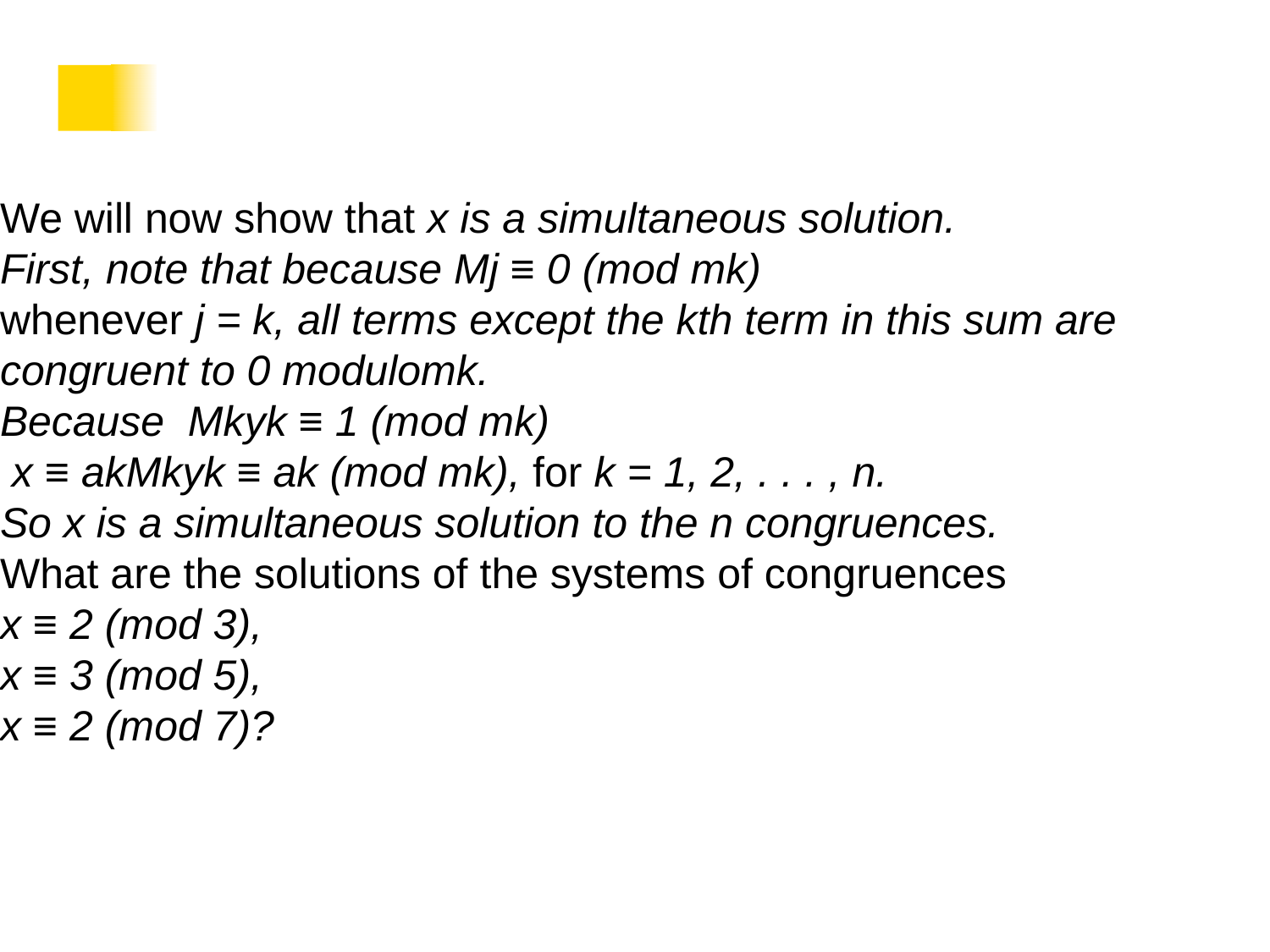

#
We will now show that x is a simultaneous solution.
First, note that because Mj ≡ 0 (mod mk)
whenever j = k, all terms except the kth term in this sum are congruent to 0 modulomk.
Because  Mkyk ≡ 1 (mod mk)
 x ≡ akMkyk ≡ ak (mod mk), for k = 1, 2, . . . , n.
So x is a simultaneous solution to the n congruences.
What are the solutions of the systems of congruences
x ≡ 2 (mod 3),
x ≡ 3 (mod 5),
x ≡ 2 (mod 7)?